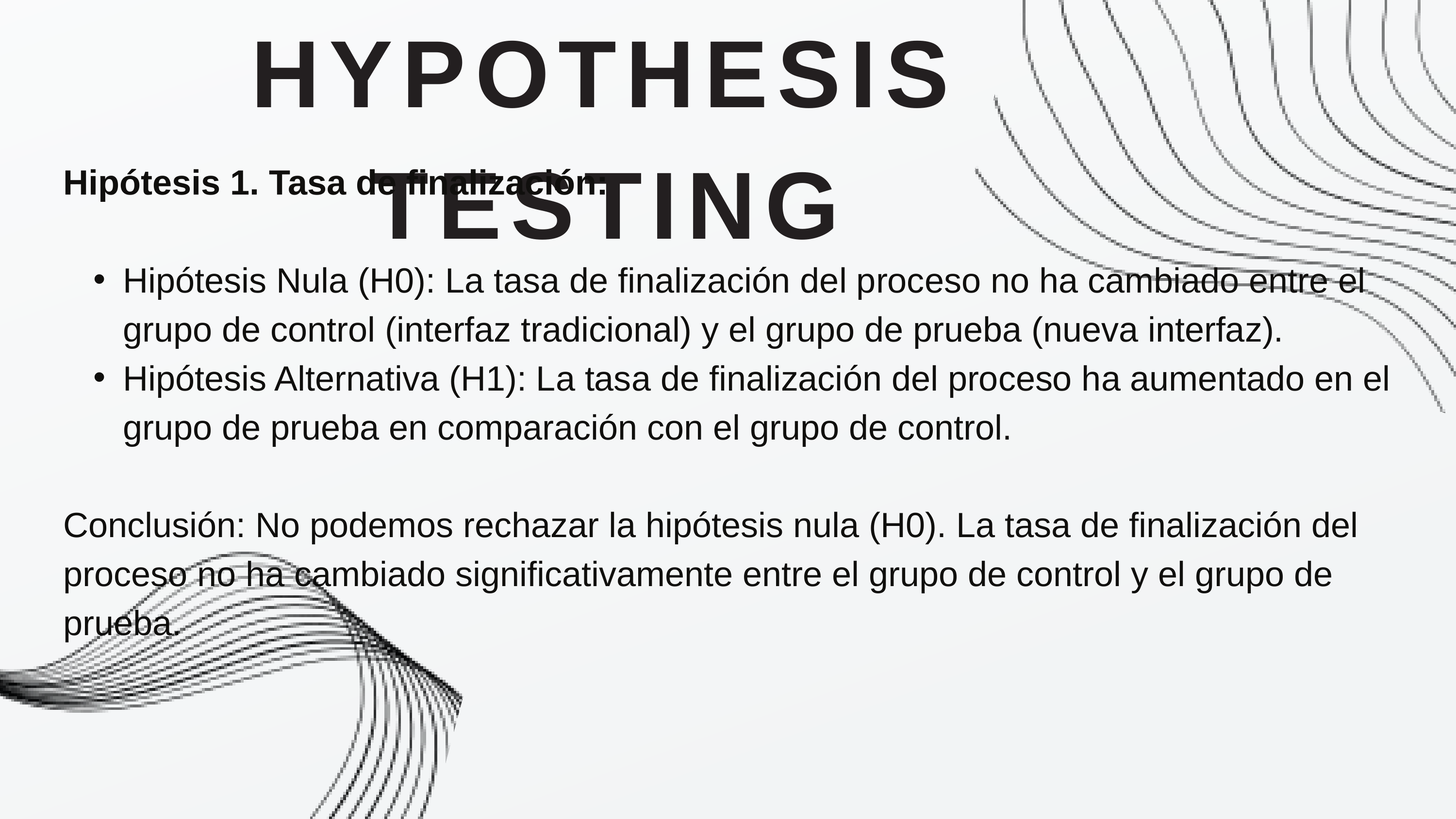

HYPOTHESIS TESTING
Hipótesis 1. Tasa de finalización:

Hipótesis Nula (H0): La tasa de finalización del proceso no ha cambiado entre el grupo de control (interfaz tradicional) y el grupo de prueba (nueva interfaz).
Hipótesis Alternativa (H1): La tasa de finalización del proceso ha aumentado en el grupo de prueba en comparación con el grupo de control.

Conclusión: No podemos rechazar la hipótesis nula (H0). La tasa de finalización del proceso no ha cambiado significativamente entre el grupo de control y el grupo de prueba.